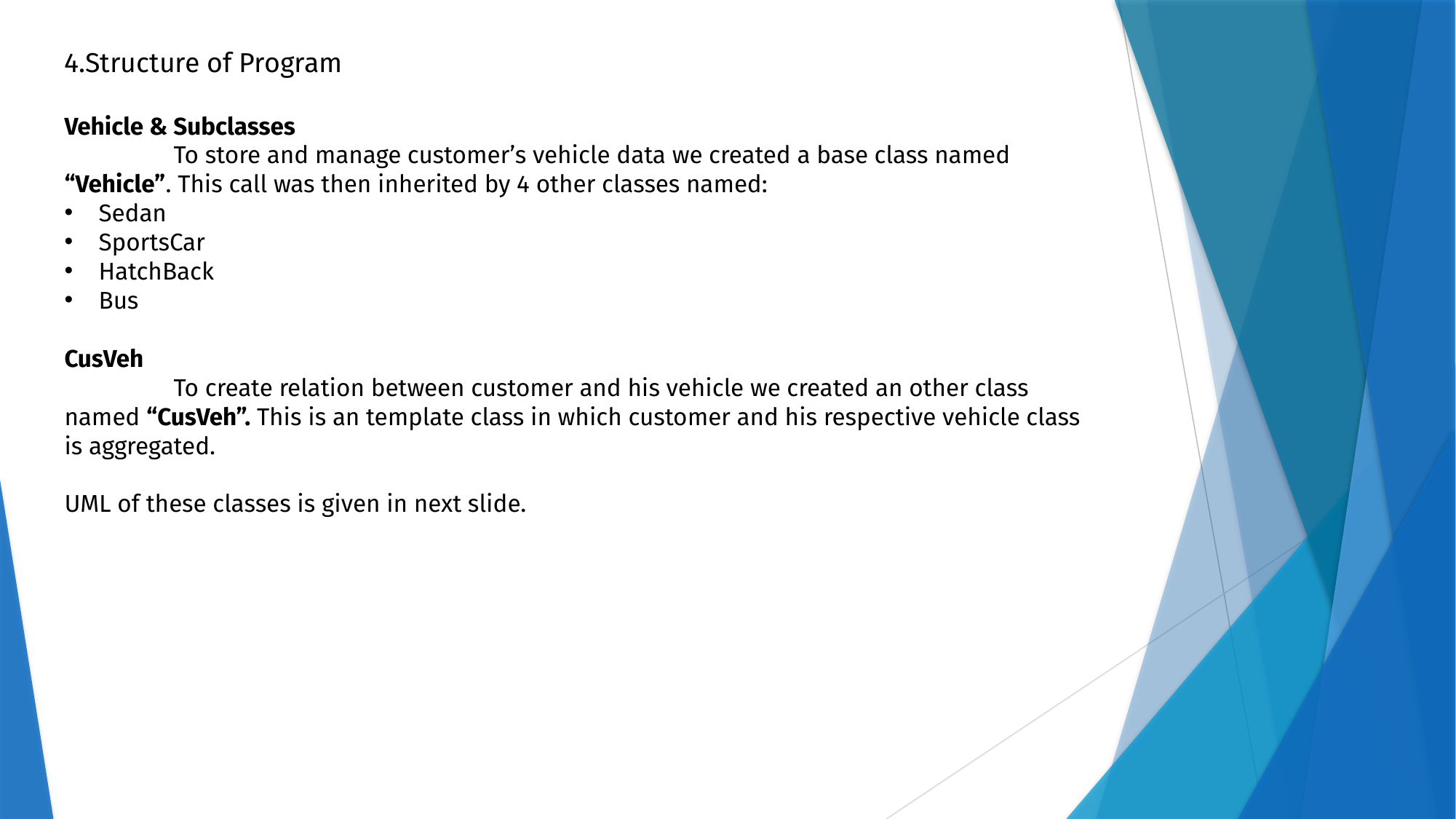

4.Structure of Program

Vehicle & Subclasses
	To store and manage customer’s vehicle data we created a base class named “Vehicle”. This call was then inherited by 4 other classes named:
Sedan
SportsCar
HatchBack
Bus

CusVeh
	To create relation between customer and his vehicle we created an other class named “CusVeh”. This is an template class in which customer and his respective vehicle class is aggregated.

UML of these classes is given in next slide.